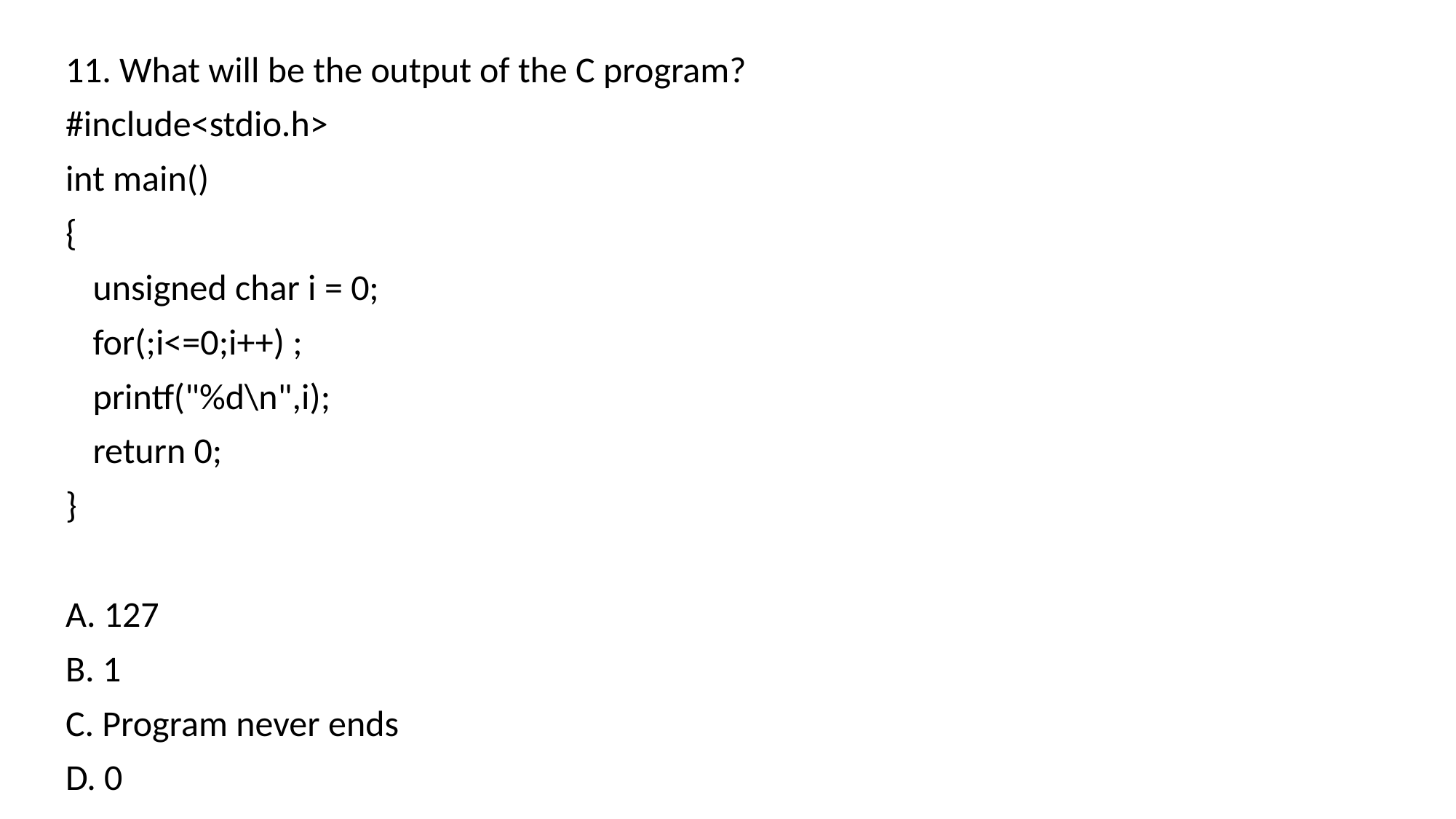

11. What will be the output of the C program?
#include<stdio.h>
int main()
{
	unsigned char i = 0;
	for(;i<=0;i++) ;
	printf("%d\n",i);
	return 0;
}

A. 127
B. 1
C. Program never ends
D. 0